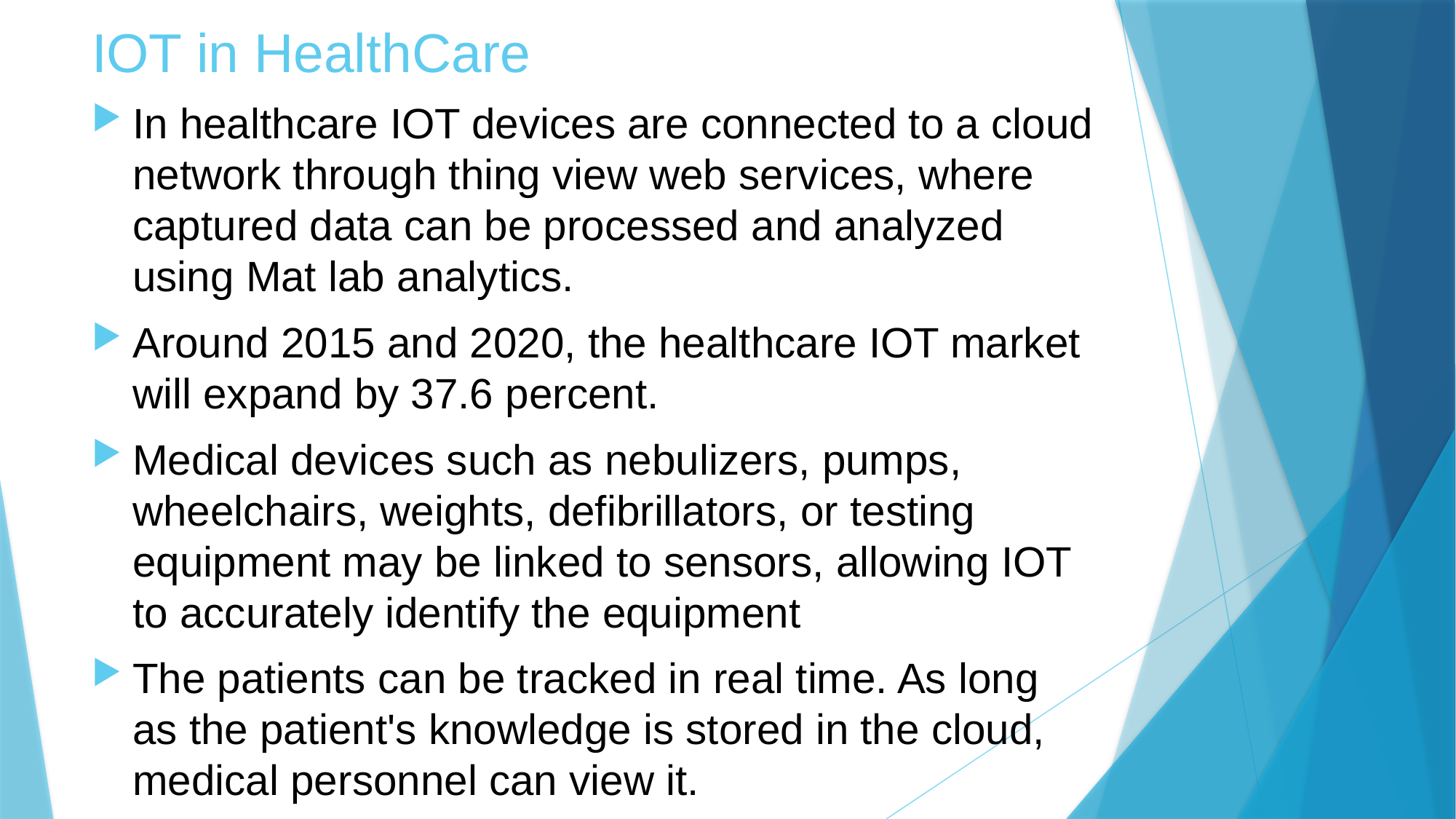

# IOT in HealthCare
In healthcare IOT devices are connected to a cloud network through thing view web services, where captured data can be processed and analyzed using Mat lab analytics.
Around 2015 and 2020, the healthcare IOT market will expand by 37.6 percent.
Medical devices such as nebulizers, pumps, wheelchairs, weights, defibrillators, or testing equipment may be linked to sensors, allowing IOT to accurately identify the equipment
The patients can be tracked in real time. As long as the patient's knowledge is stored in the cloud, medical personnel can view it.